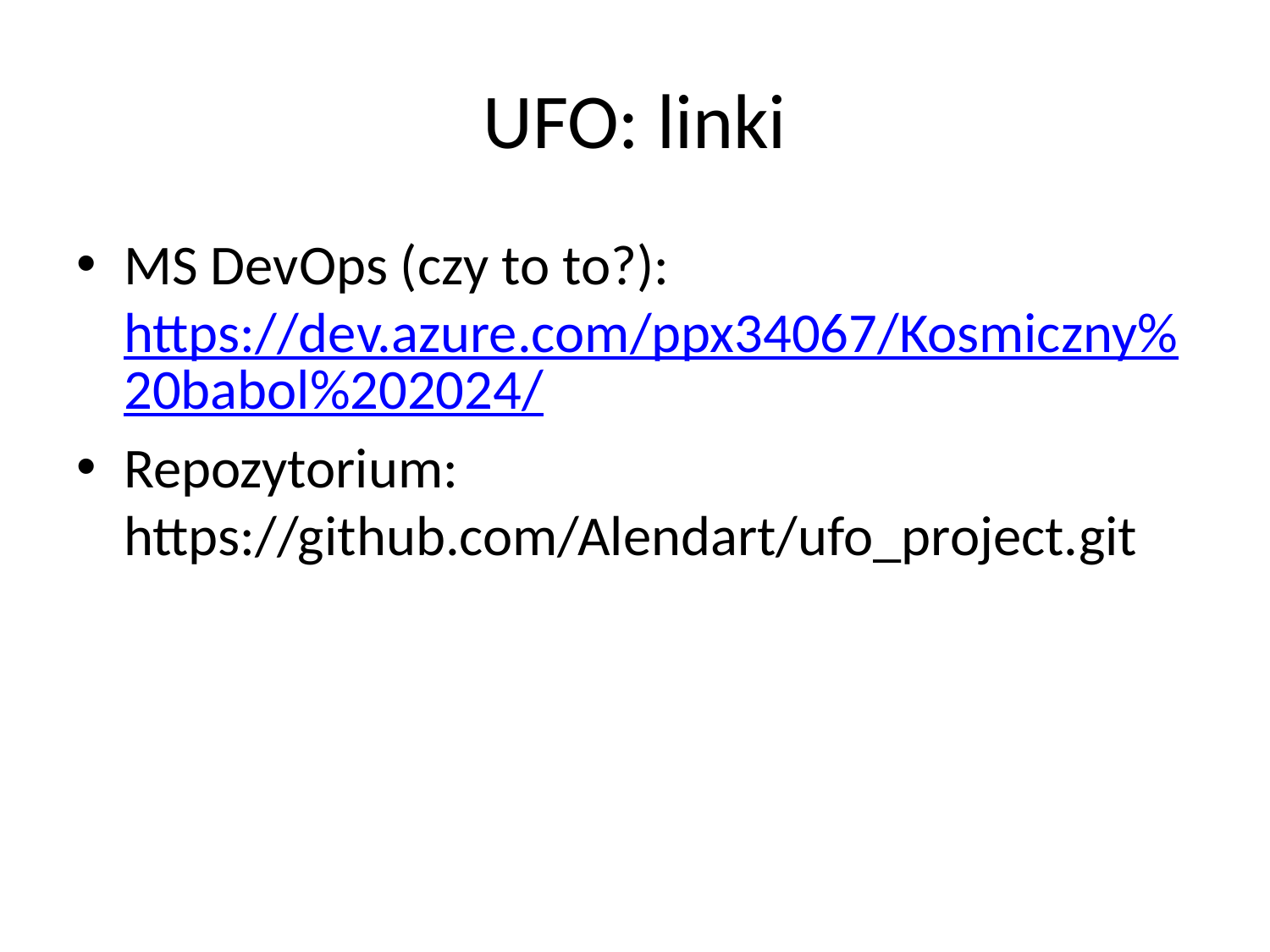

# UFO: linki
MS DevOps (czy to to?): https://dev.azure.com/ppx34067/Kosmiczny%20babol%202024/
Repozytorium:
https://github.com/Alendart/ufo_project.git